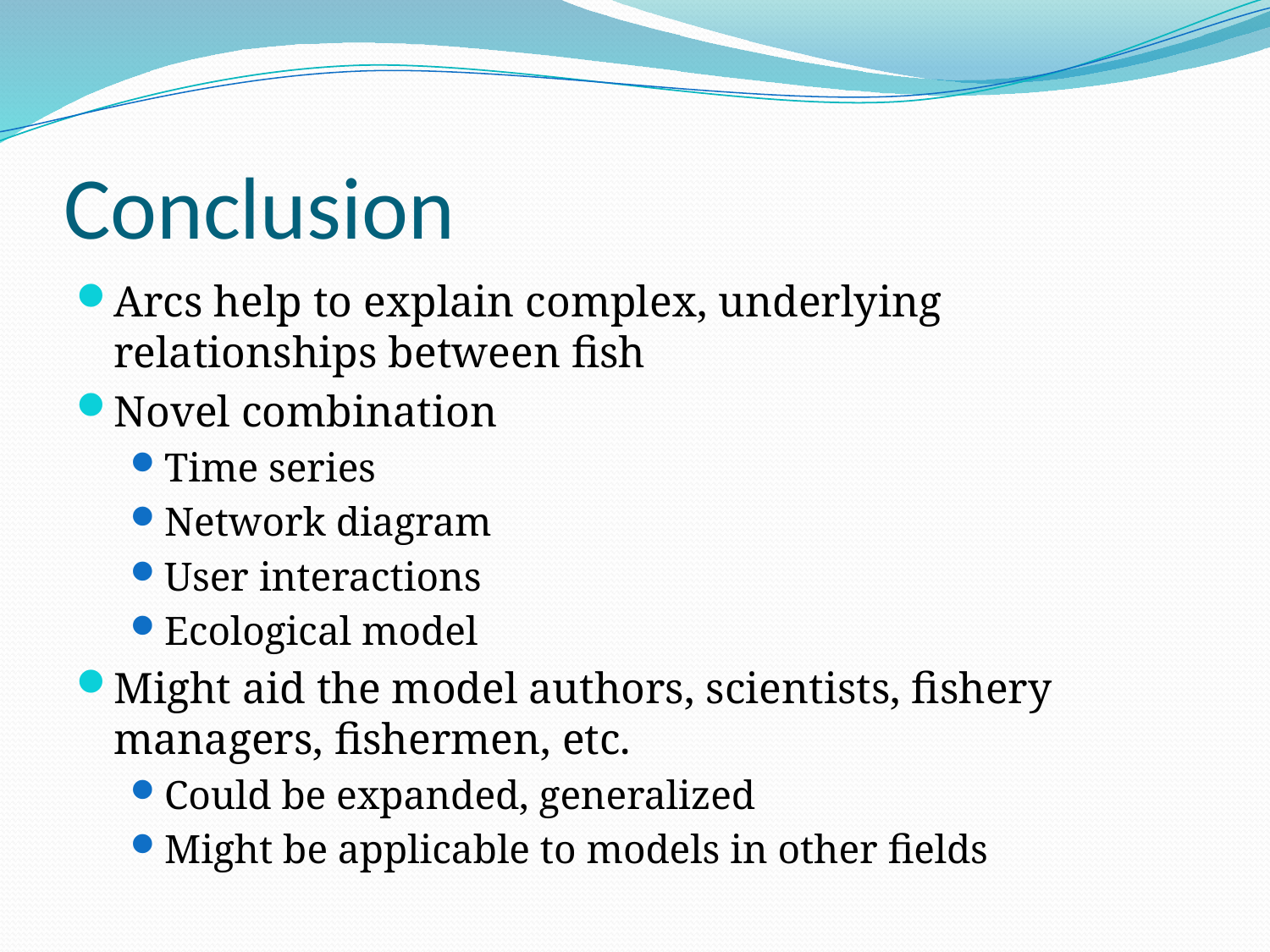

# Conclusion
Arcs help to explain complex, underlying relationships between fish
Novel combination
Time series
Network diagram
User interactions
Ecological model
Might aid the model authors, scientists, fishery managers, fishermen, etc.
Could be expanded, generalized
Might be applicable to models in other fields